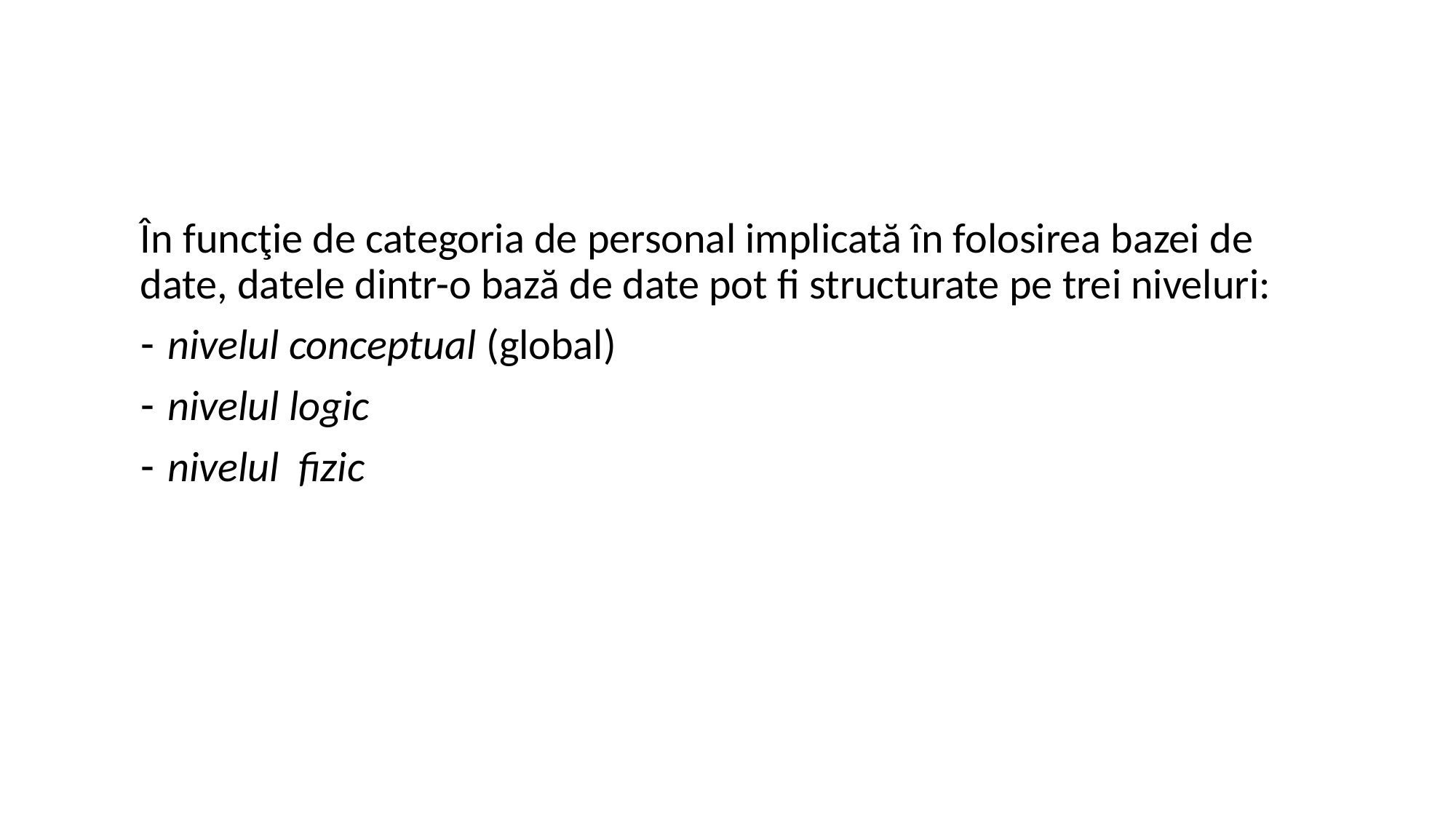

În funcţie de categoria de personal implicată în folosirea bazei de date, datele dintr-o bază de date pot fi structurate pe trei niveluri:
nivelul conceptual (global)
nivelul logic
nivelul  fizic